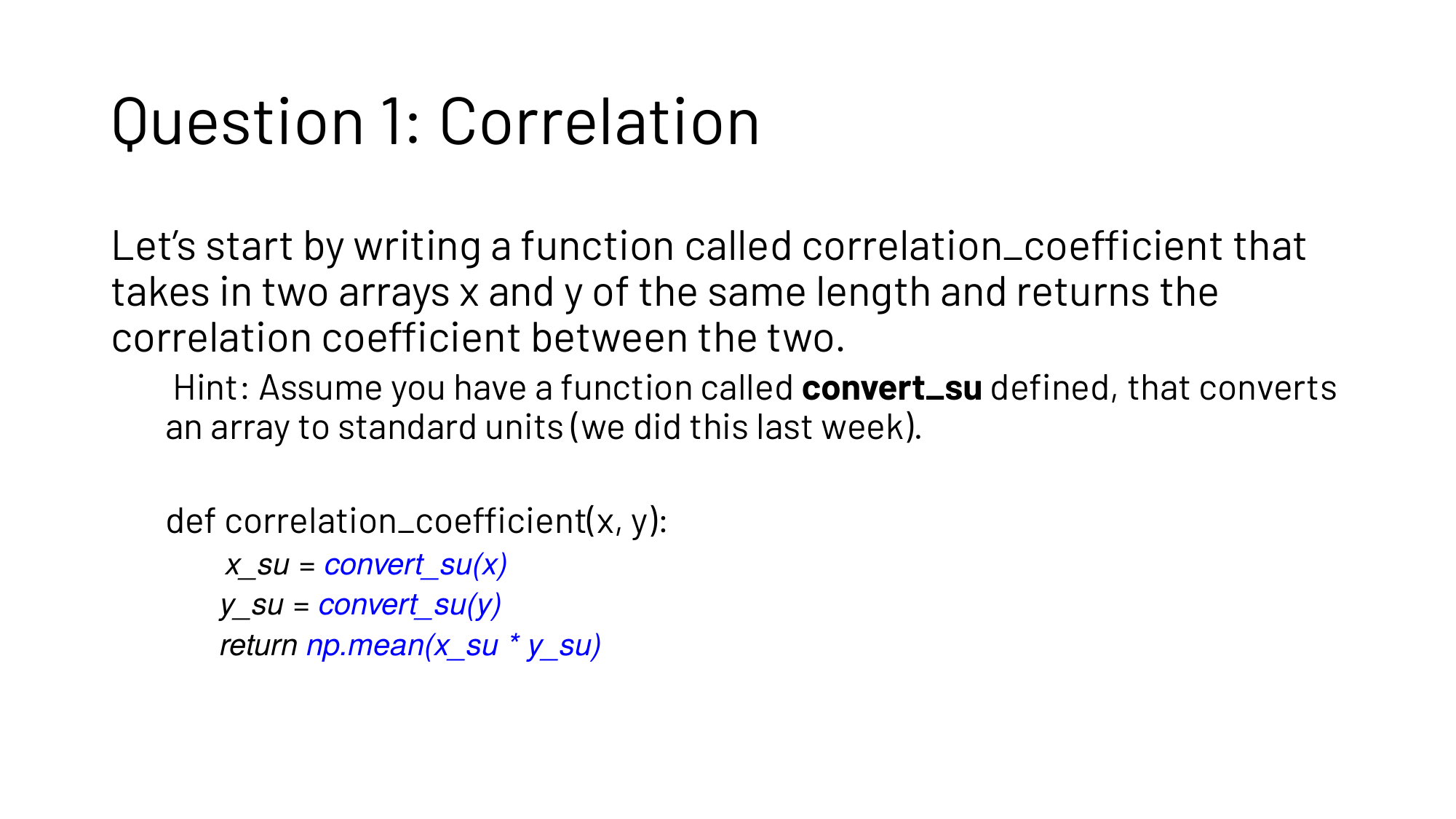

# Question 1: Correlation
Let’s start by writing a function called correlation_coefficient that takes in two arrays x and y of the same length and returns the correlation coefficient between the two.
 Hint: Assume you have a function called convert_su defined, that converts an array to standard units (we did this last week).

def correlation_coefficient(x, y):
 x_su = convert_su(x)
y_su = convert_su(y)
return np.mean(x_su * y_su)